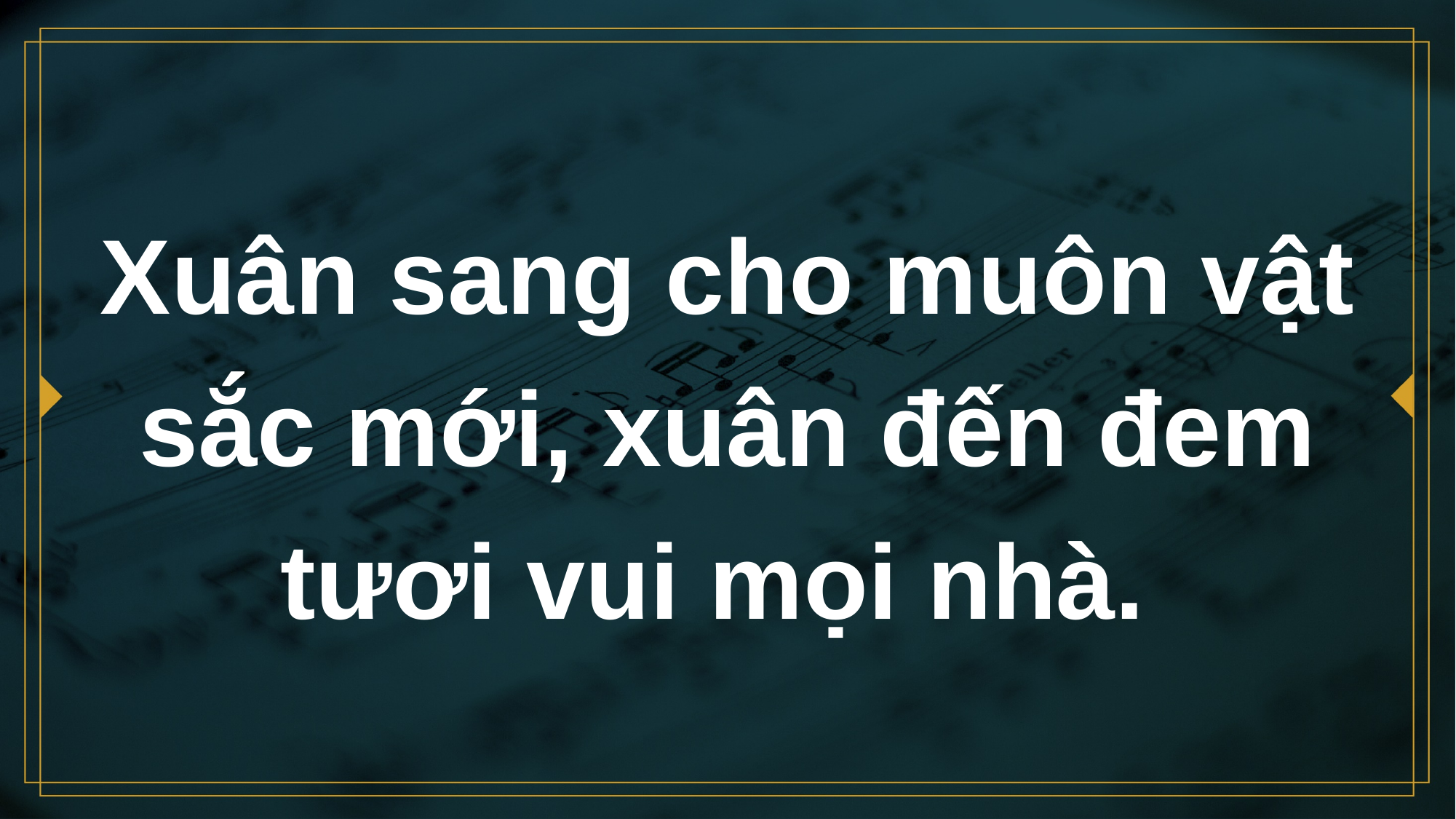

# Xuân sang cho muôn vật sắc mới, xuân đến đem tươi vui mọi nhà.